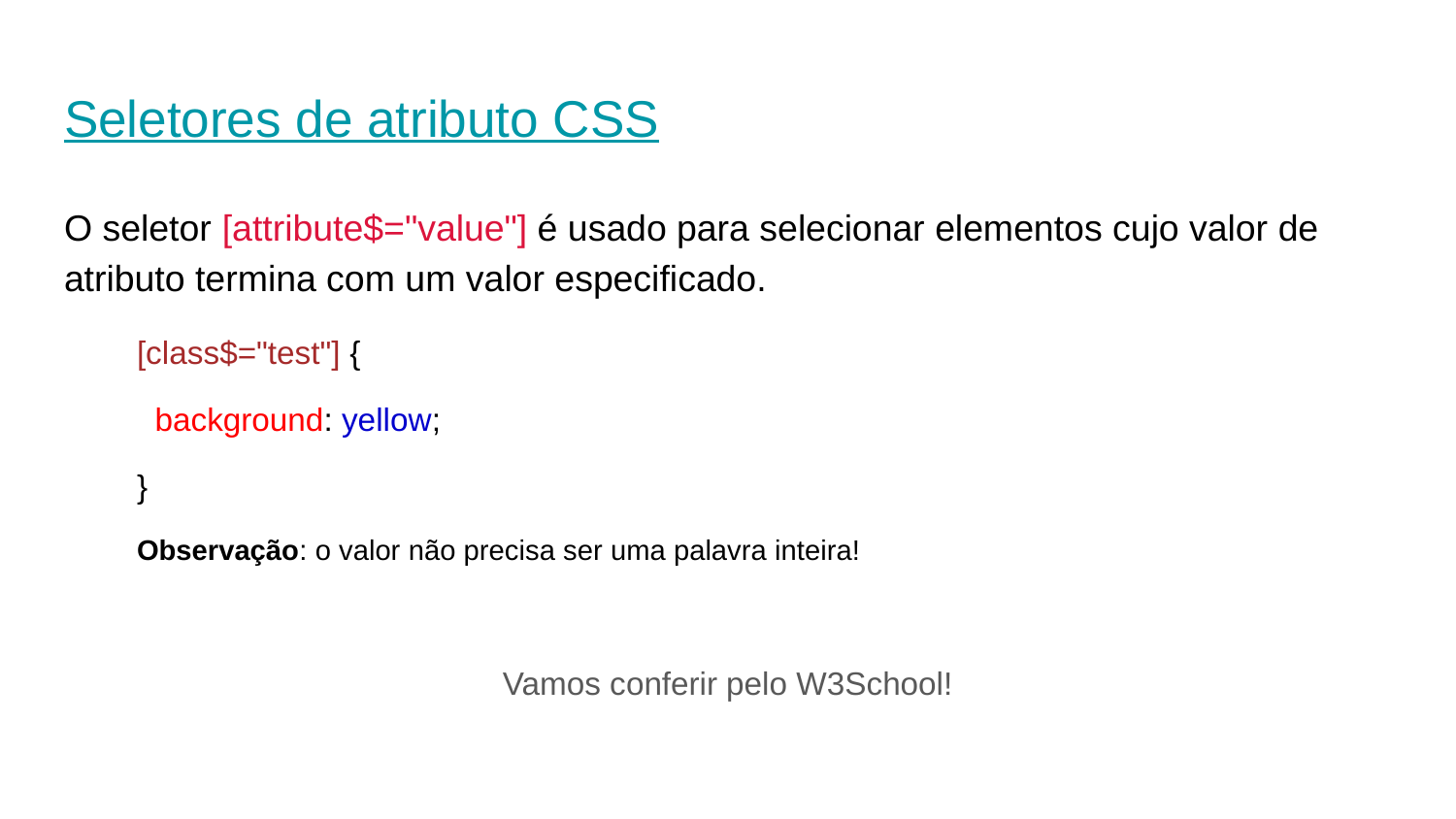

# Seletores de atributo CSS
O seletor [attribute$="value"] é usado para selecionar elementos cujo valor de atributo termina com um valor especificado.
[class$="test"] {
  background: yellow;
}
Observação: o valor não precisa ser uma palavra inteira!

Vamos conferir pelo W3School!